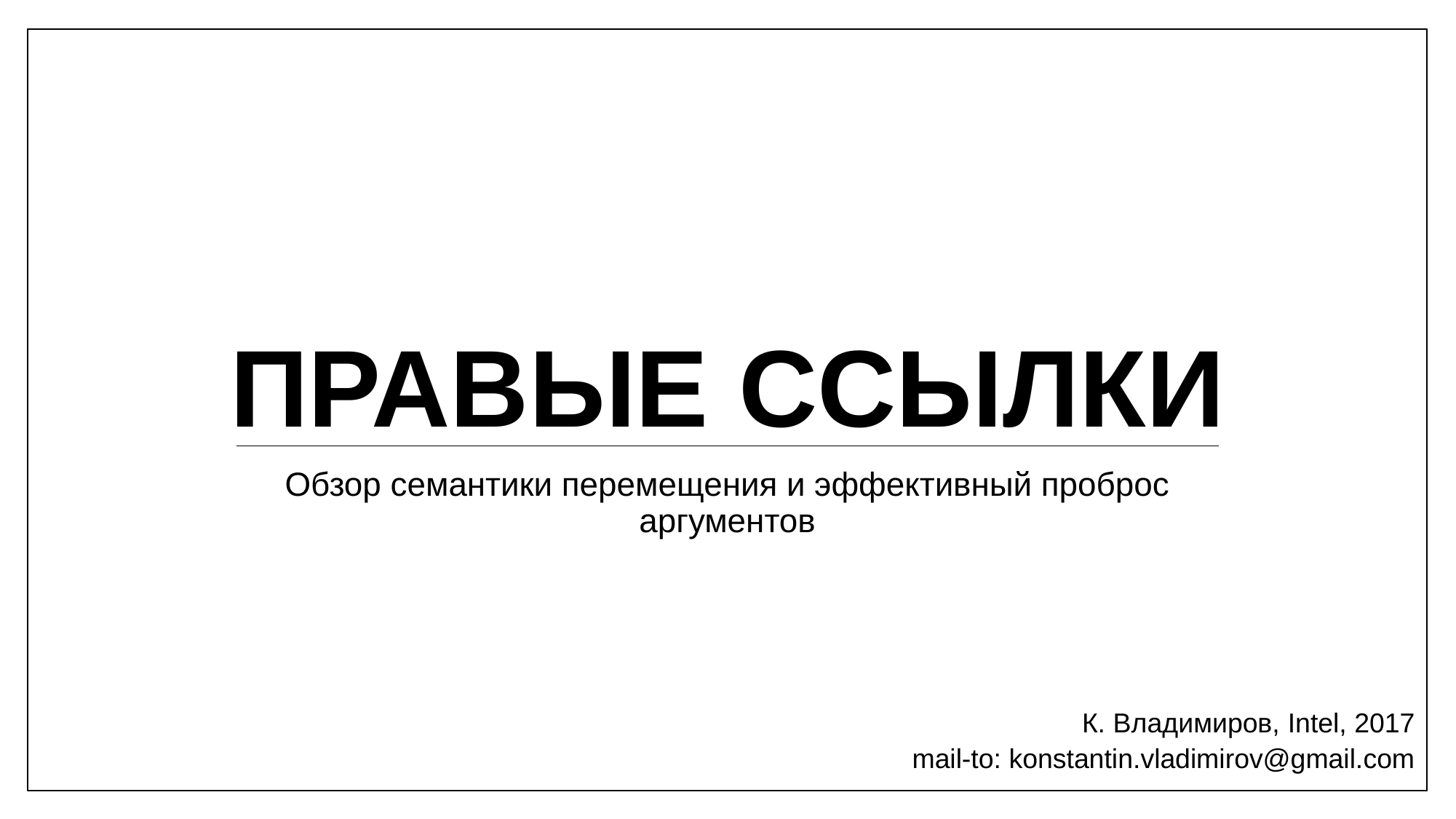

# правые ссылки
Обзор семантики перемещения и эффективный проброс аргументов
К. Владимиров, Intel, 2017
mail-to: konstantin.vladimirov@gmail.com